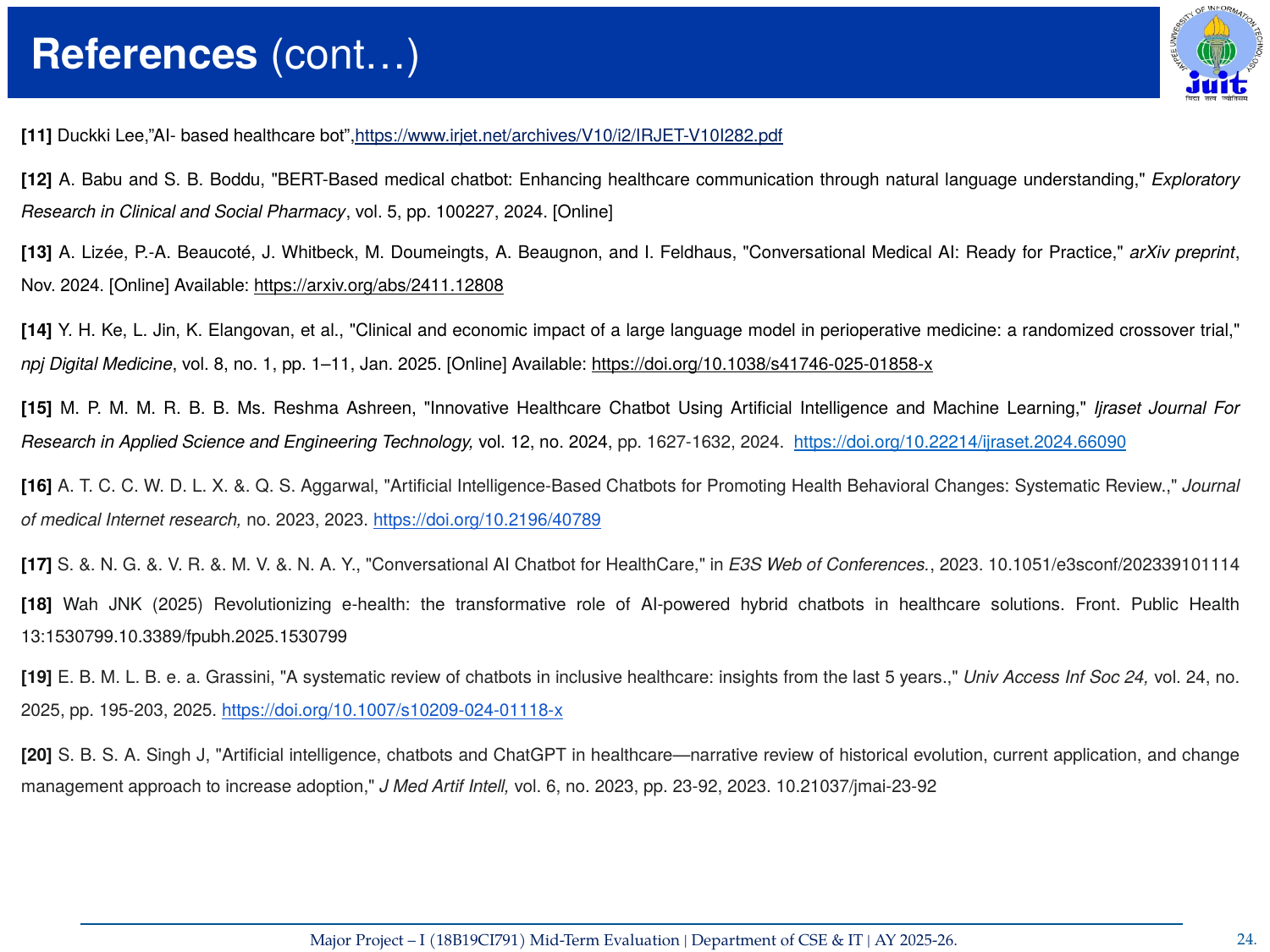

# References (cont…)
[11] Duckki Lee,”AI- based healthcare bot”,https://www.irjet.net/archives/V10/i2/IRJET-V10I282.pdf
[12] A. Babu and S. B. Boddu, "BERT-Based medical chatbot: Enhancing healthcare communication through natural language understanding," Exploratory Research in Clinical and Social Pharmacy, vol. 5, pp. 100227, 2024. [Online]
[13] A. Lizée, P.-A. Beaucoté, J. Whitbeck, M. Doumeingts, A. Beaugnon, and I. Feldhaus, "Conversational Medical AI: Ready for Practice," arXiv preprint, Nov. 2024. [Online] Available: https://arxiv.org/abs/2411.12808
[14] Y. H. Ke, L. Jin, K. Elangovan, et al., "Clinical and economic impact of a large language model in perioperative medicine: a randomized crossover trial," npj Digital Medicine, vol. 8, no. 1, pp. 1–11, Jan. 2025. [Online] Available: https://doi.org/10.1038/s41746-025-01858-x
[15] M. P. M. M. R. B. B. Ms. Reshma Ashreen, "Innovative Healthcare Chatbot Using Artificial Intelligence and Machine Learning," Ijraset Journal For Research in Applied Science and Engineering Technology, vol. 12, no. 2024, pp. 1627-1632, 2024.  https://doi.org/10.22214/ijraset.2024.66090
[16] A. T. C. C. W. D. L. X. &. Q. S. Aggarwal, "Artificial Intelligence-Based Chatbots for Promoting Health Behavioral Changes: Systematic Review.," Journal of medical Internet research, no. 2023, 2023. https://doi.org/10.2196/40789
[17] S. &. N. G. &. V. R. &. M. V. &. N. A. Y., "Conversational AI Chatbot for HealthCare," in E3S Web of Conferences., 2023. 10.1051/e3sconf/202339101114
[18] Wah JNK (2025) Revolutionizing e-health: the transformative role of AI-powered hybrid chatbots in healthcare solutions. Front. Public Health 13:1530799.10.3389/fpubh.2025.1530799
[19] E. B. M. L. B. e. a. Grassini, "A systematic review of chatbots in inclusive healthcare: insights from the last 5 years.," Univ Access Inf Soc 24, vol. 24, no. 2025, pp. 195-203, 2025. https://doi.org/10.1007/s10209-024-01118-x
[20] S. B. S. A. Singh J, "Artificial intelligence, chatbots and ChatGPT in healthcare—narrative review of historical evolution, current application, and change management approach to increase adoption," J Med Artif Intell, vol. 6, no. 2023, pp. 23-92, 2023. 10.21037/jmai-23-92